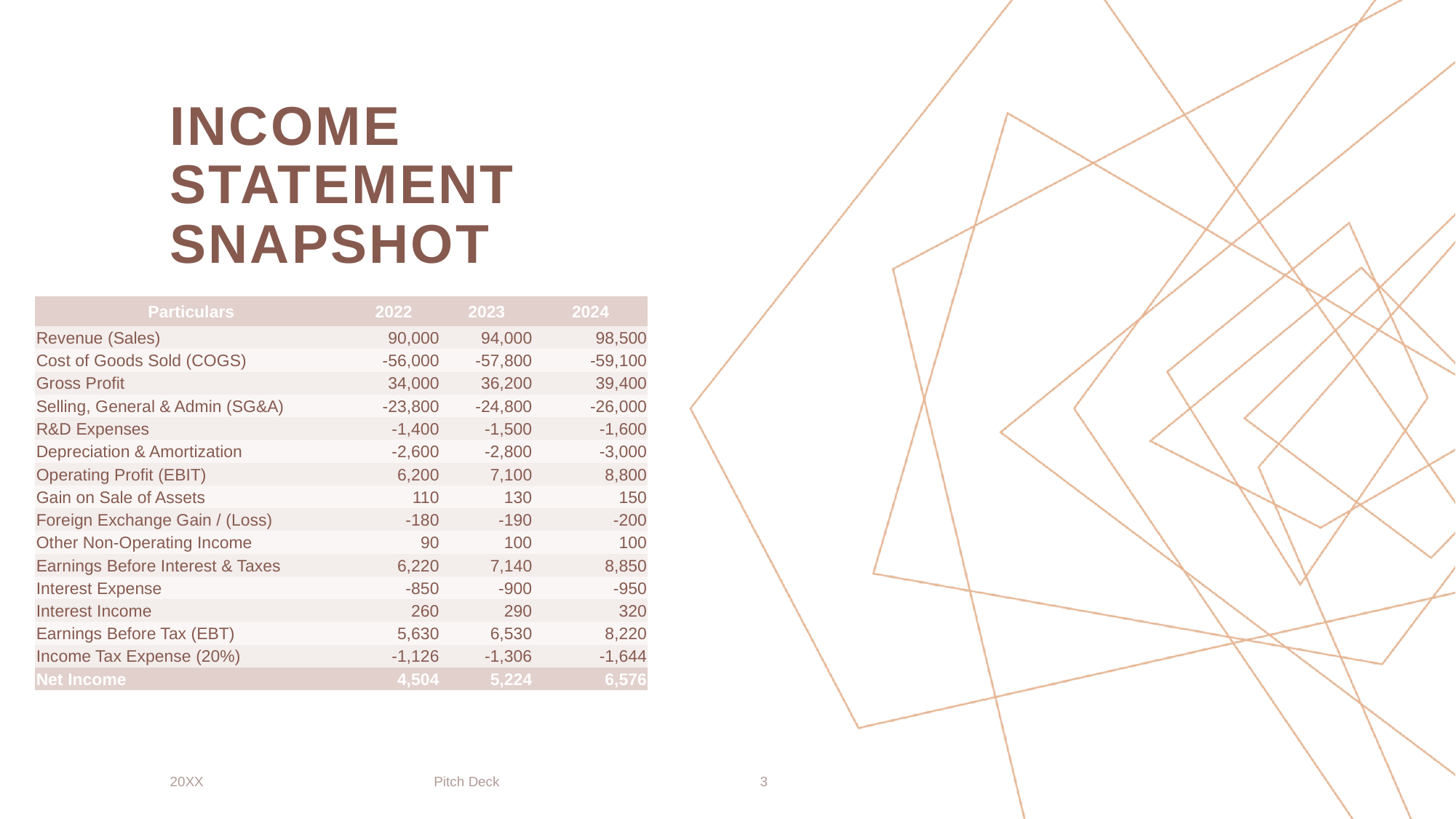

# Income statement snapshot
| Particulars | 2022 | 2023 | 2024 |
| --- | --- | --- | --- |
| Revenue (Sales) | 90,000 | 94,000 | 98,500 |
| Cost of Goods Sold (COGS) | -56,000 | -57,800 | -59,100 |
| Gross Profit | 34,000 | 36,200 | 39,400 |
| Selling, General & Admin (SG&A) | -23,800 | -24,800 | -26,000 |
| R&D Expenses | -1,400 | -1,500 | -1,600 |
| Depreciation & Amortization | -2,600 | -2,800 | -3,000 |
| Operating Profit (EBIT) | 6,200 | 7,100 | 8,800 |
| Gain on Sale of Assets | 110 | 130 | 150 |
| Foreign Exchange Gain / (Loss) | -180 | -190 | -200 |
| Other Non-Operating Income | 90 | 100 | 100 |
| Earnings Before Interest & Taxes | 6,220 | 7,140 | 8,850 |
| Interest Expense | -850 | -900 | -950 |
| Interest Income | 260 | 290 | 320 |
| Earnings Before Tax (EBT) | 5,630 | 6,530 | 8,220 |
| Income Tax Expense (20%) | -1,126 | -1,306 | -1,644 |
| Net Income | 4,504 | 5,224 | 6,576 |
Pitch Deck
20XX
3